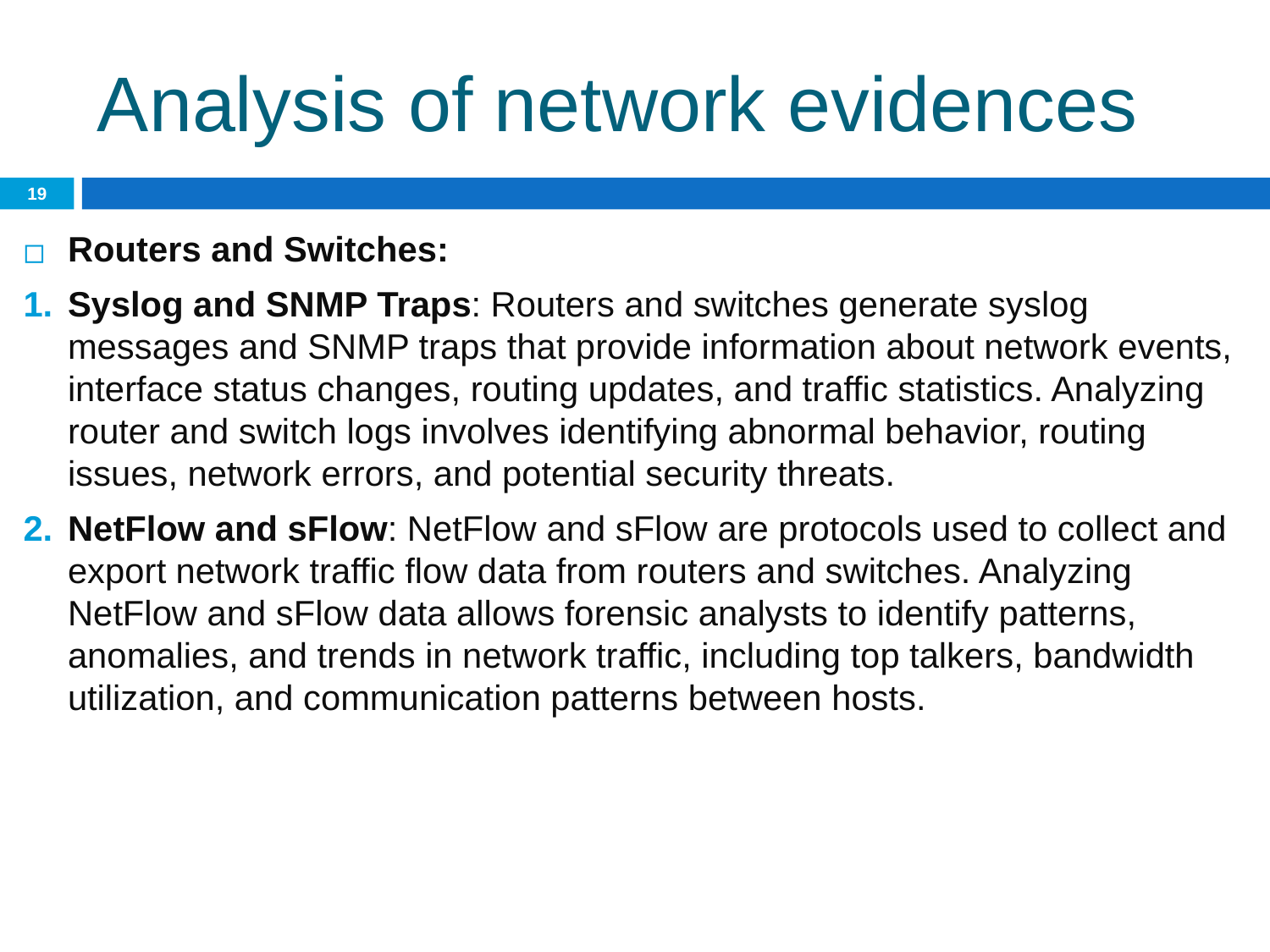

# Analysis of network evidences
19
Routers and Switches:
Syslog and SNMP Traps: Routers and switches generate syslog messages and SNMP traps that provide information about network events, interface status changes, routing updates, and traffic statistics. Analyzing router and switch logs involves identifying abnormal behavior, routing issues, network errors, and potential security threats.
NetFlow and sFlow: NetFlow and sFlow are protocols used to collect and export network traffic flow data from routers and switches. Analyzing NetFlow and sFlow data allows forensic analysts to identify patterns, anomalies, and trends in network traffic, including top talkers, bandwidth utilization, and communication patterns between hosts.